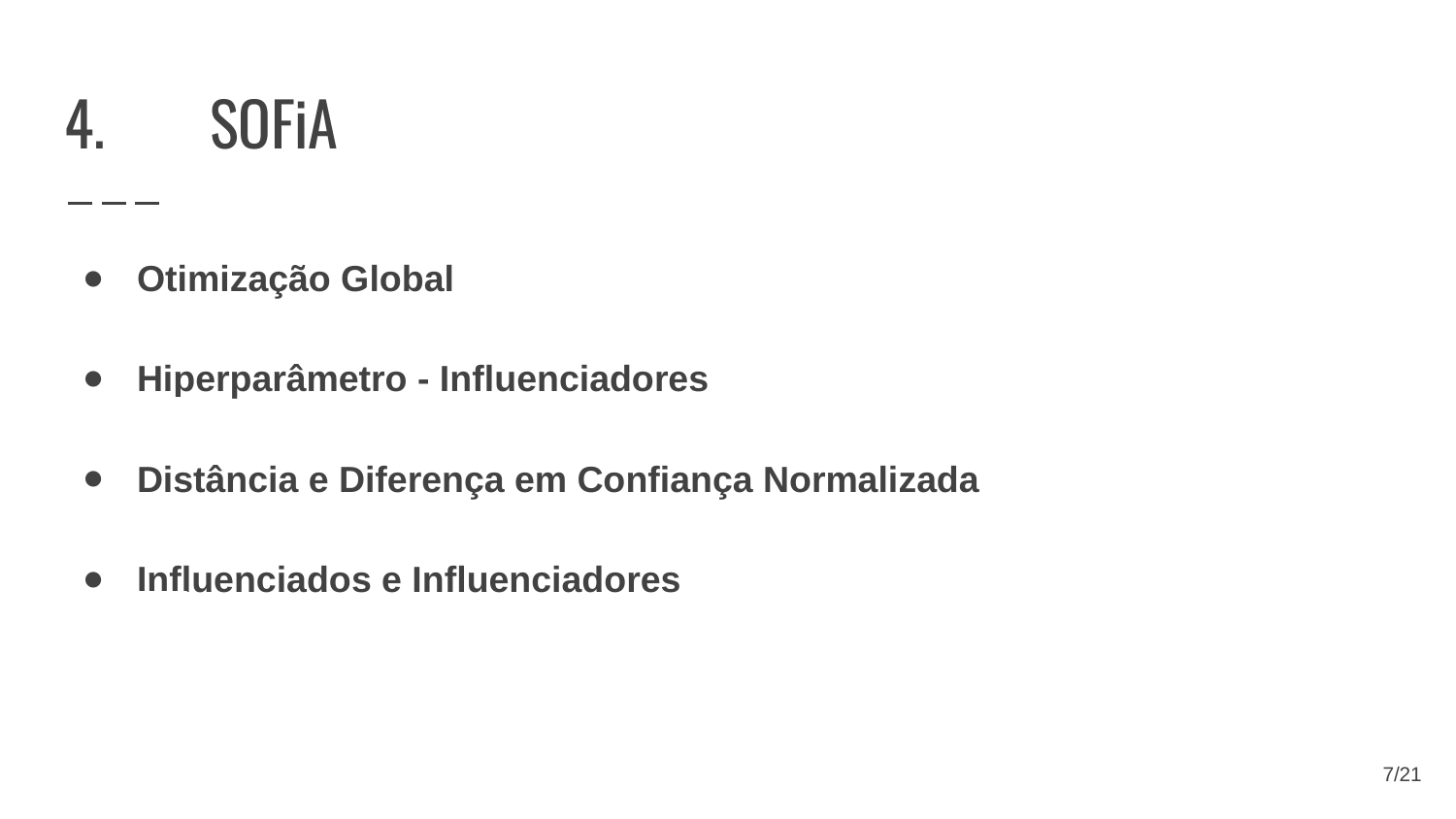

# 4.	SOFiA
Otimização Global

Hiperparâmetro - Influenciadores

Distância e Diferença em Confiança Normalizada

Influenciados e Influenciadores

7/21